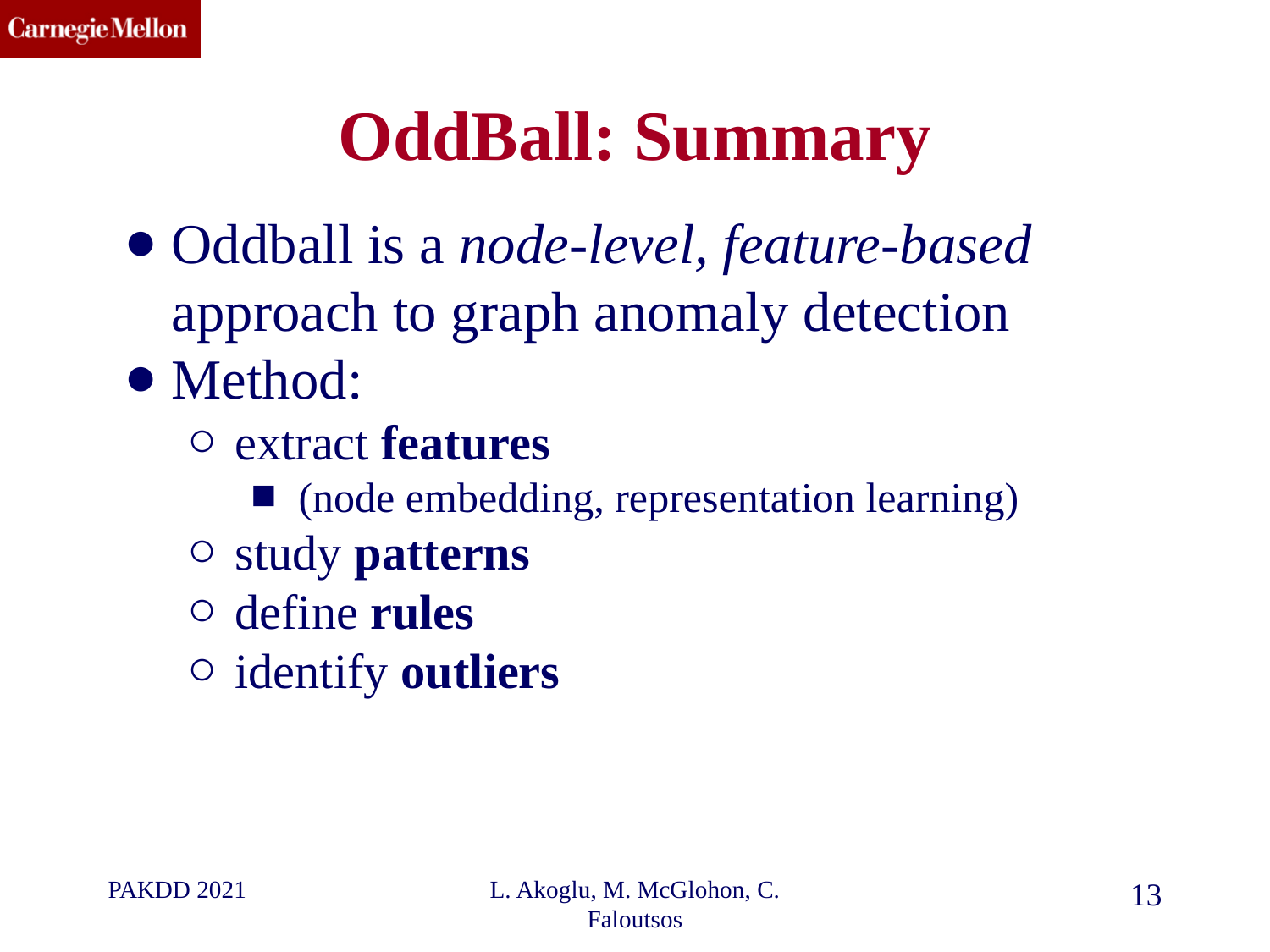

# OddBall: Summary
Oddball is a node-level, feature-based approach to graph anomaly detection
Method:
extract features
(node embedding, representation learning)
study patterns
define rules
identify outliers
PAKDD 2021
L. Akoglu, M. McGlohon, C. Faloutsos
13